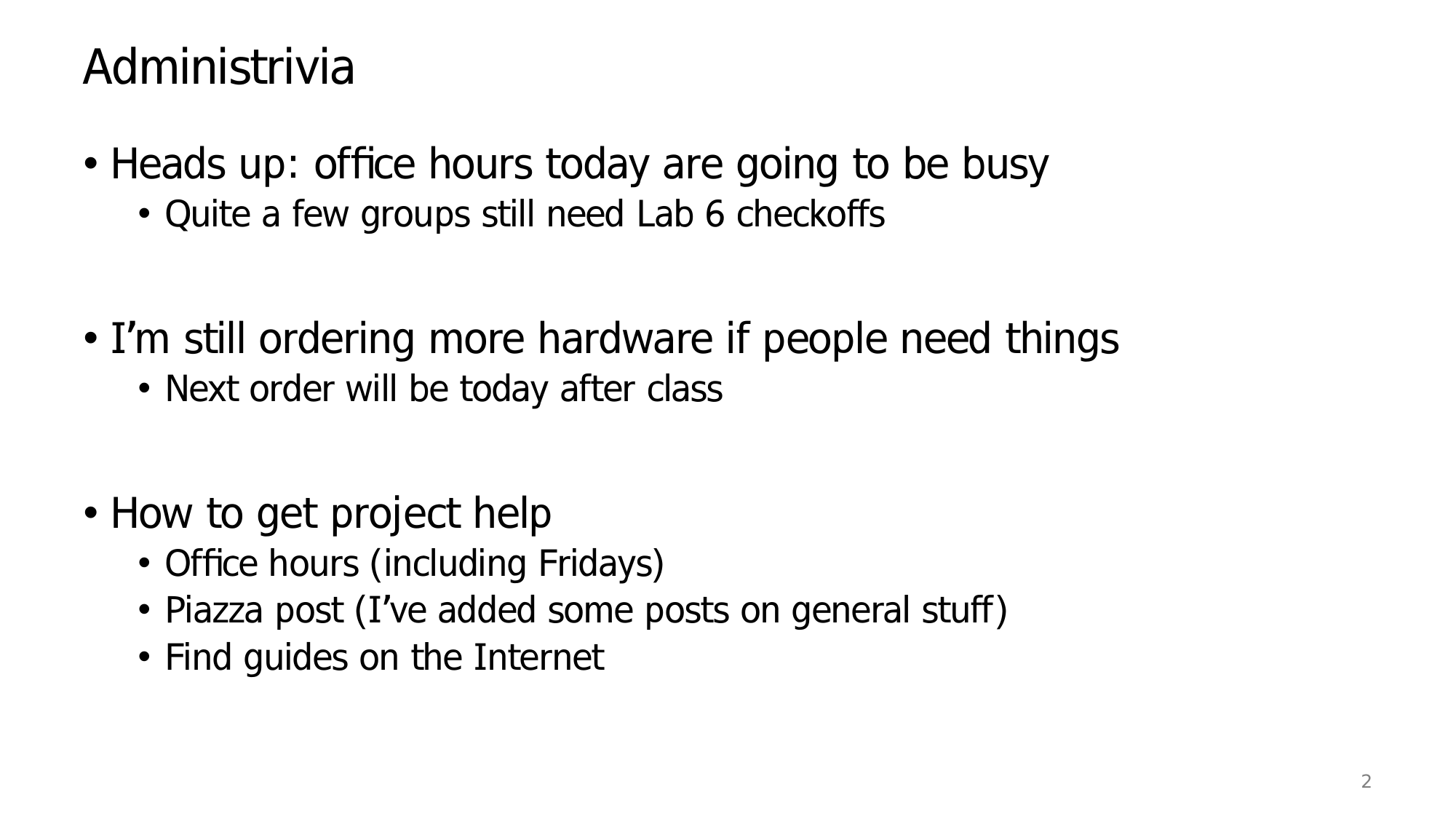

# Administrivia
Heads up: office hours today are going to be busy
Quite a few groups still need Lab 6 checkoffs

I’m still ordering more hardware if people need things
Next order will be today after class

How to get project help
Office hours (including Fridays)
Piazza post (I’ve added some posts on general stuff)
Find guides on the Internet

2